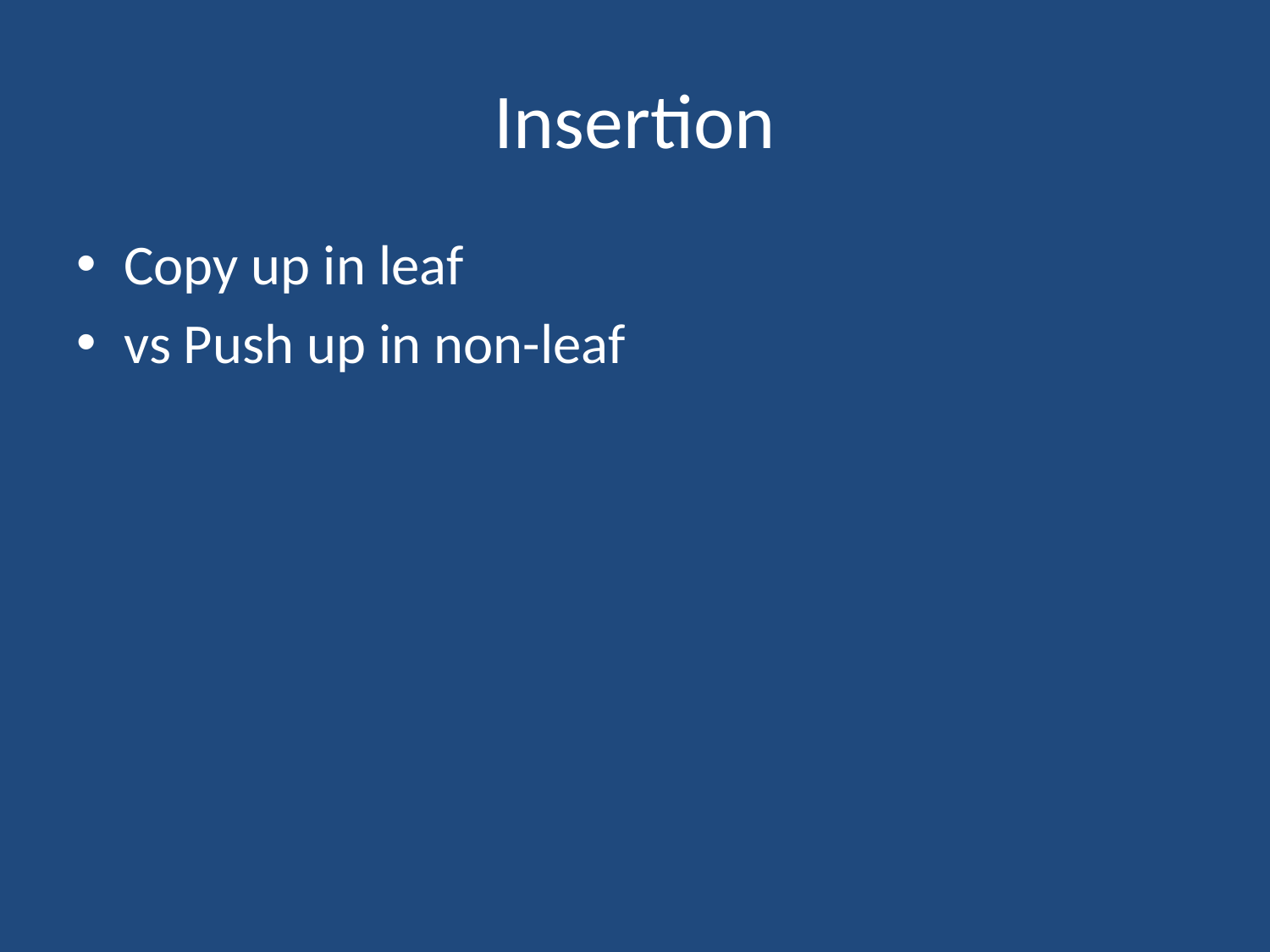

# Insertion
Copy up in leaf
vs Push up in non-leaf